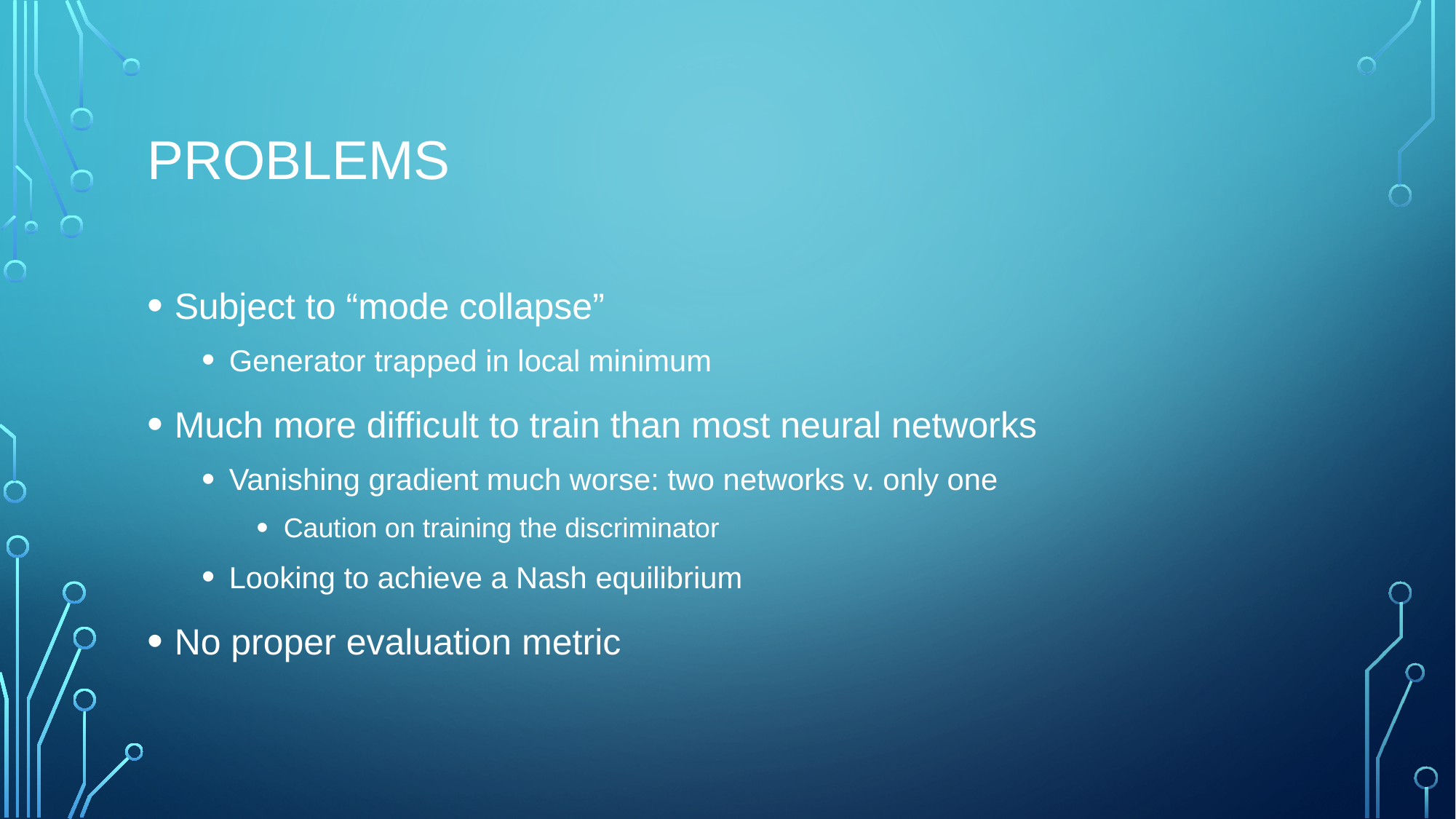

# Problems
Subject to “mode collapse”
Generator trapped in local minimum
Much more difficult to train than most neural networks
Vanishing gradient much worse: two networks v. only one
Caution on training the discriminator
Looking to achieve a Nash equilibrium
No proper evaluation metric